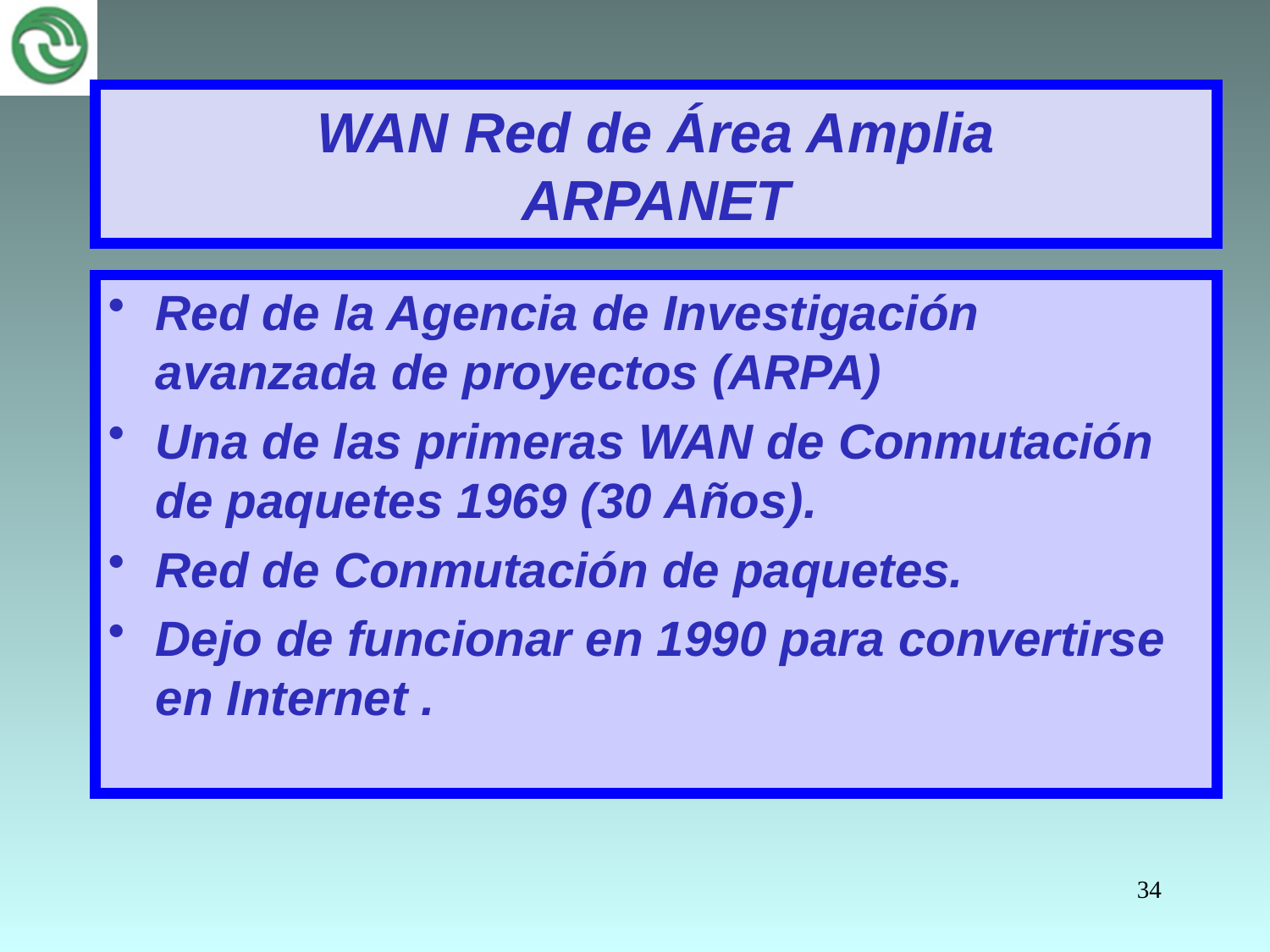

# WAN Red de Área Amplia ARPANET
Red de la Agencia de Investigación avanzada de proyectos (ARPA)
Una de las primeras WAN de Conmutación de paquetes 1969 (30 Años).
Red de Conmutación de paquetes.
Dejo de funcionar en 1990 para convertirse en Internet .

34